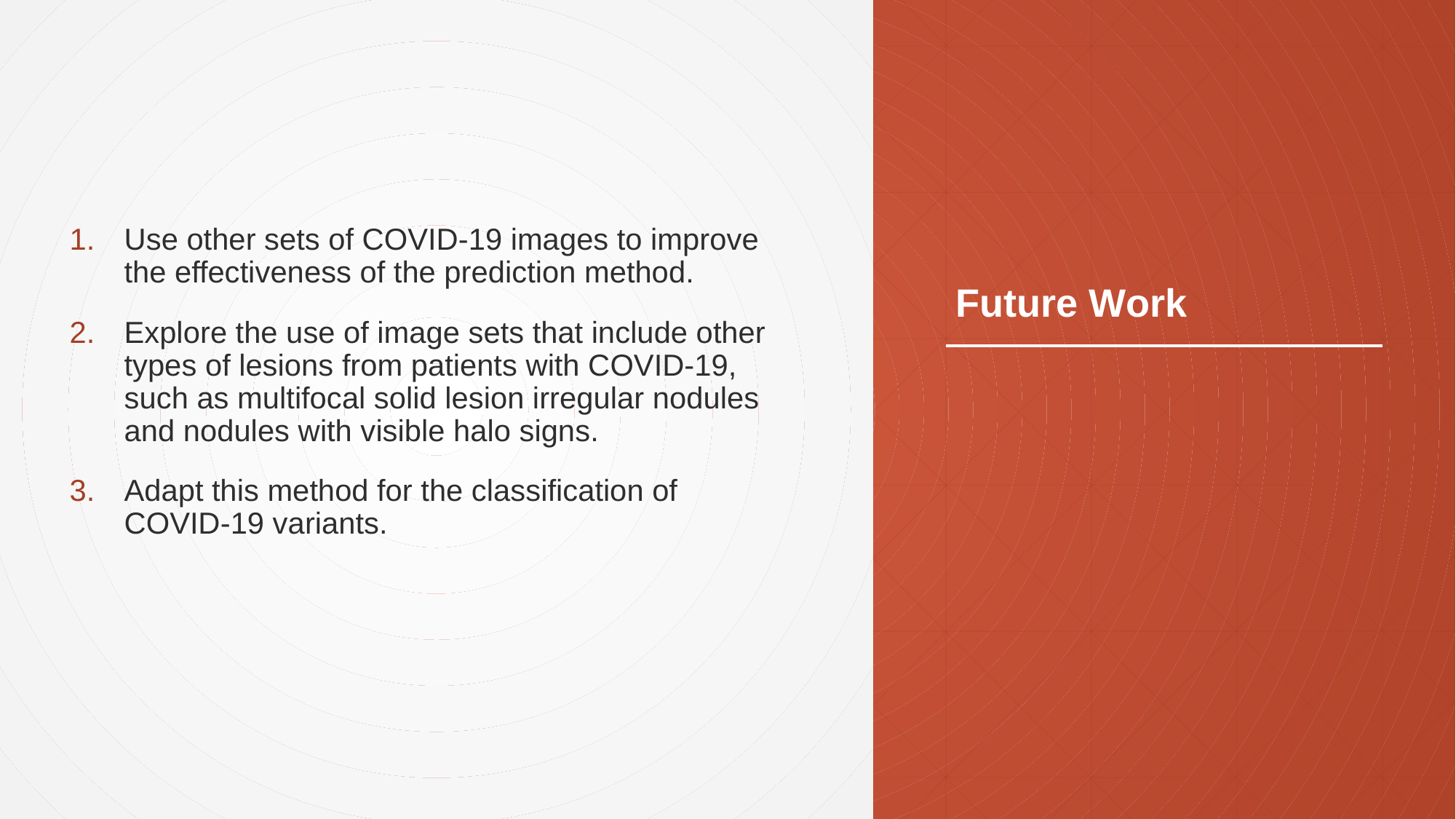

# Future Work
Use other sets of COVID-19 images to improve the effectiveness of the prediction method.
Explore the use of image sets that include other types of lesions from patients with COVID-19, such as multifocal solid lesion irregular nodules and nodules with visible halo signs.
Adapt this method for the classification of COVID-19 variants.